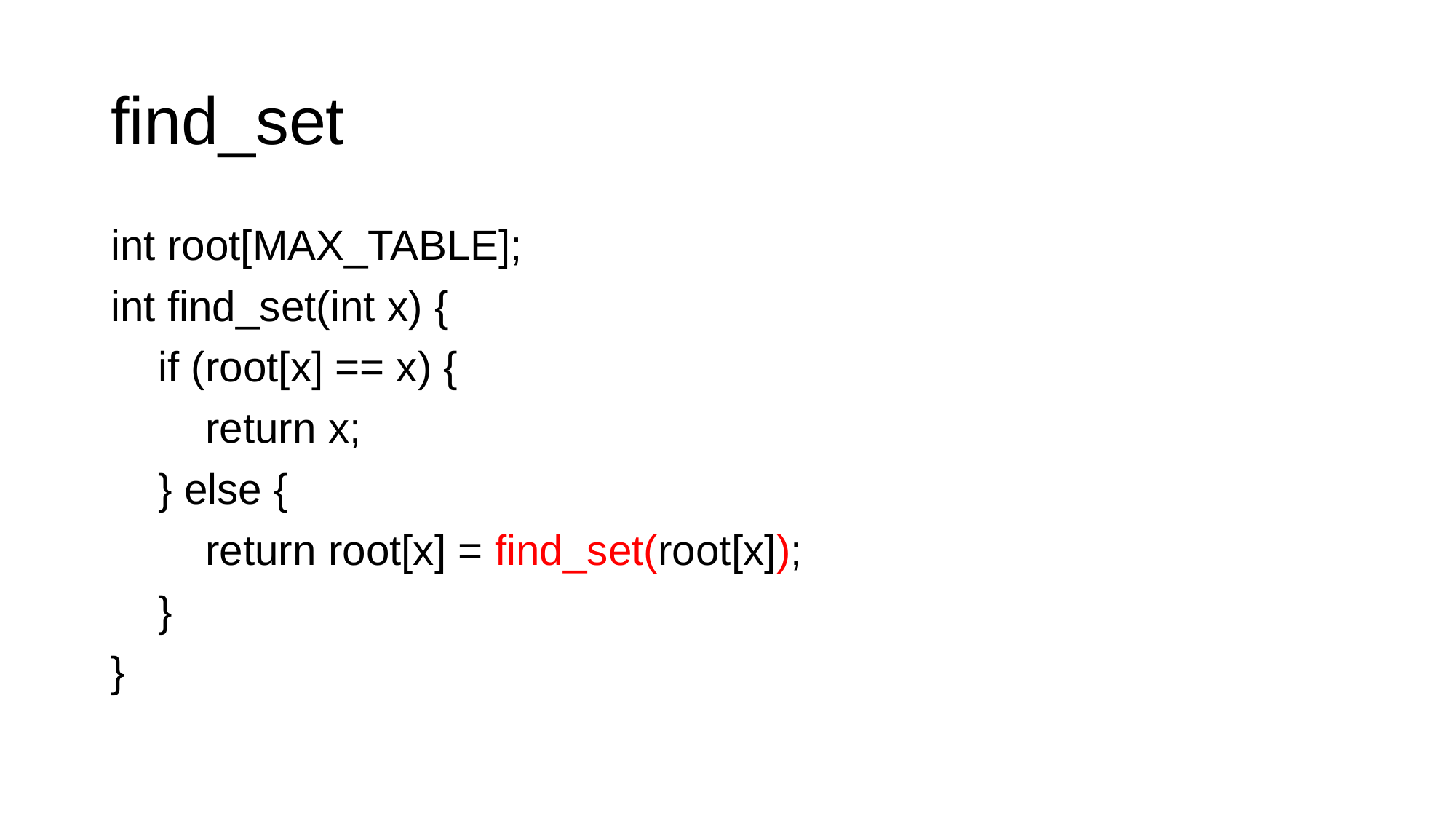

# find_set
int root[MAX_TABLE];
int find_set(int x) {
    if (root[x] == x) {
        return x;
    } else {
        return root[x] = find_set(root[x]);
    }
}